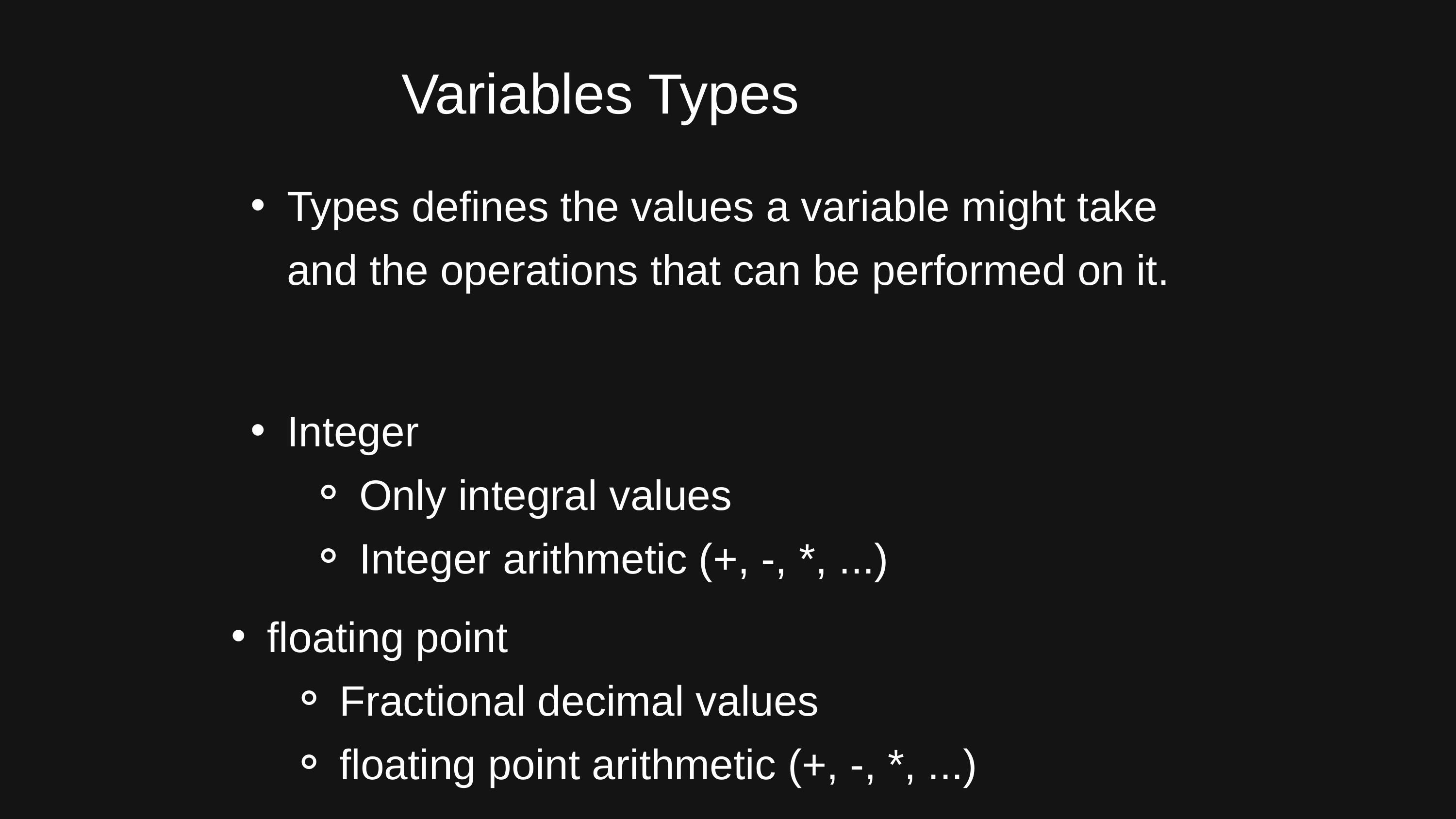

Variables Types
Types defines the values a variable might take and the operations that can be performed on it.
Integer
Only integral values
Integer arithmetic (+, -, *, ...)
floating point
Fractional decimal values
floating point arithmetic (+, -, *, ...)